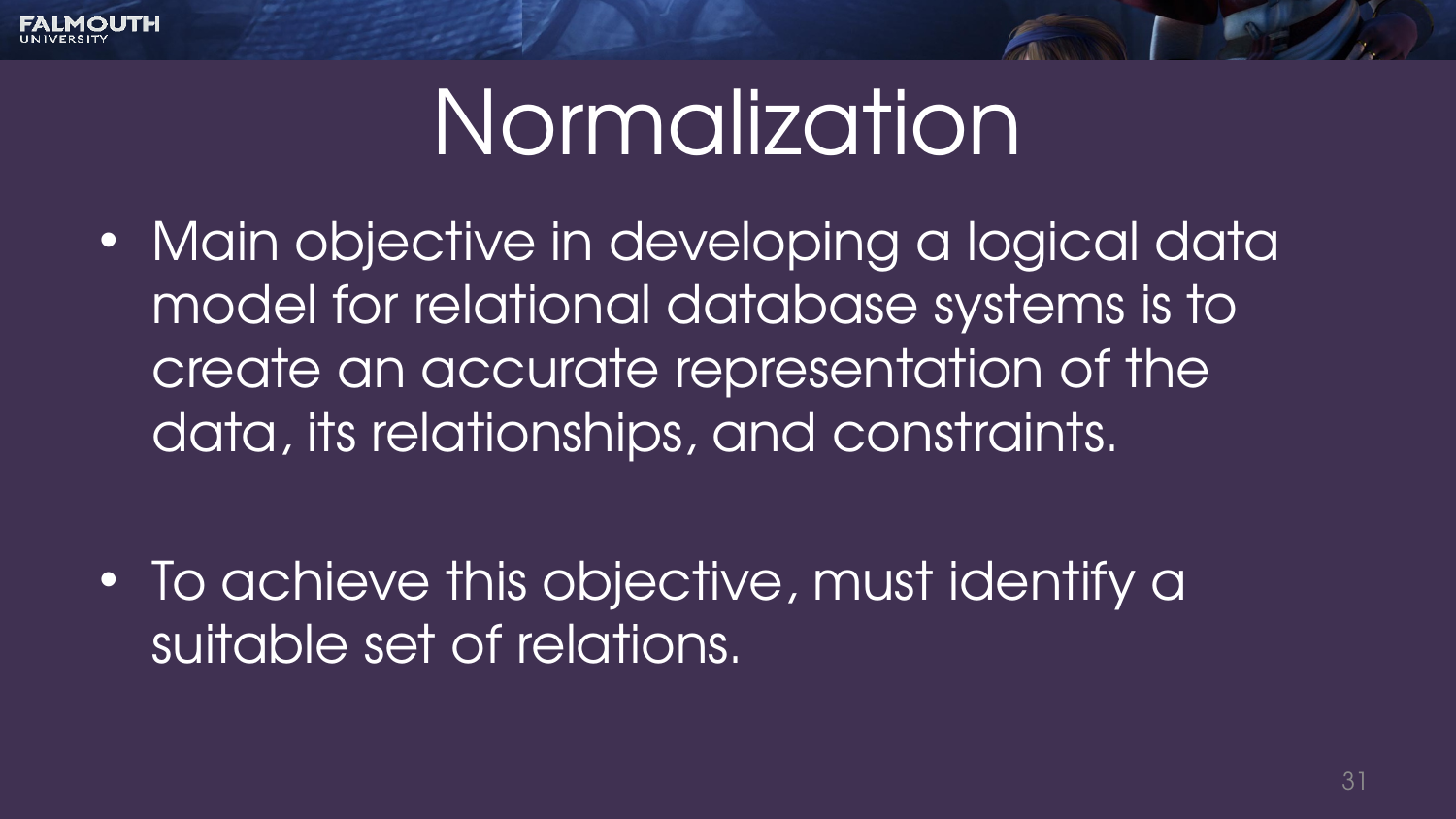

# Normalization
Main objective in developing a logical data model for relational database systems is to create an accurate representation of the data, its relationships, and constraints.

To achieve this objective, must identify a suitable set of relations.
31